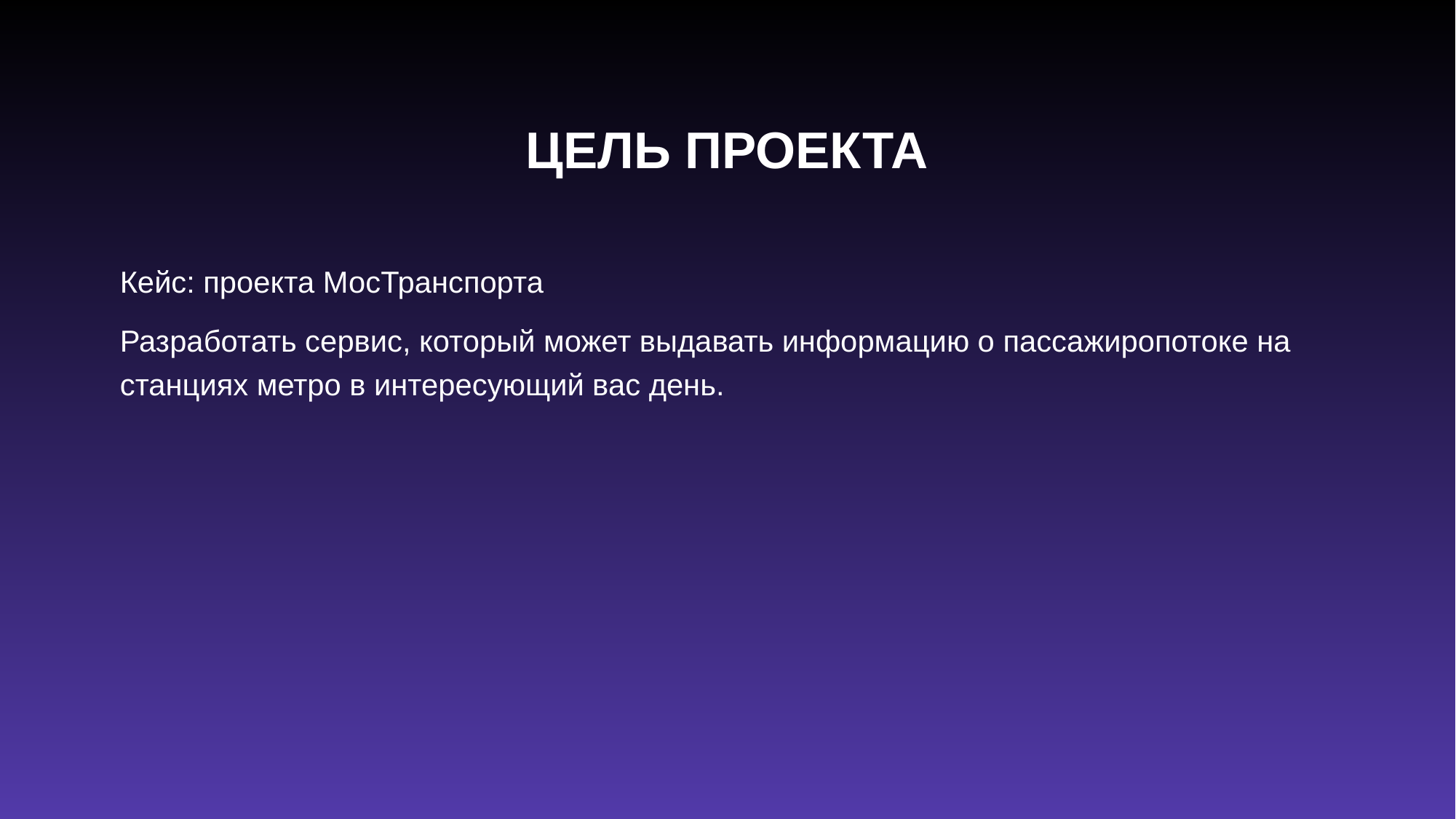

# Цель проекта
Кейс: проекта МосТранспорта
Разработать сервис, который может выдавать информацию о пассажиропотоке на станциях метро в интересующий вас день.